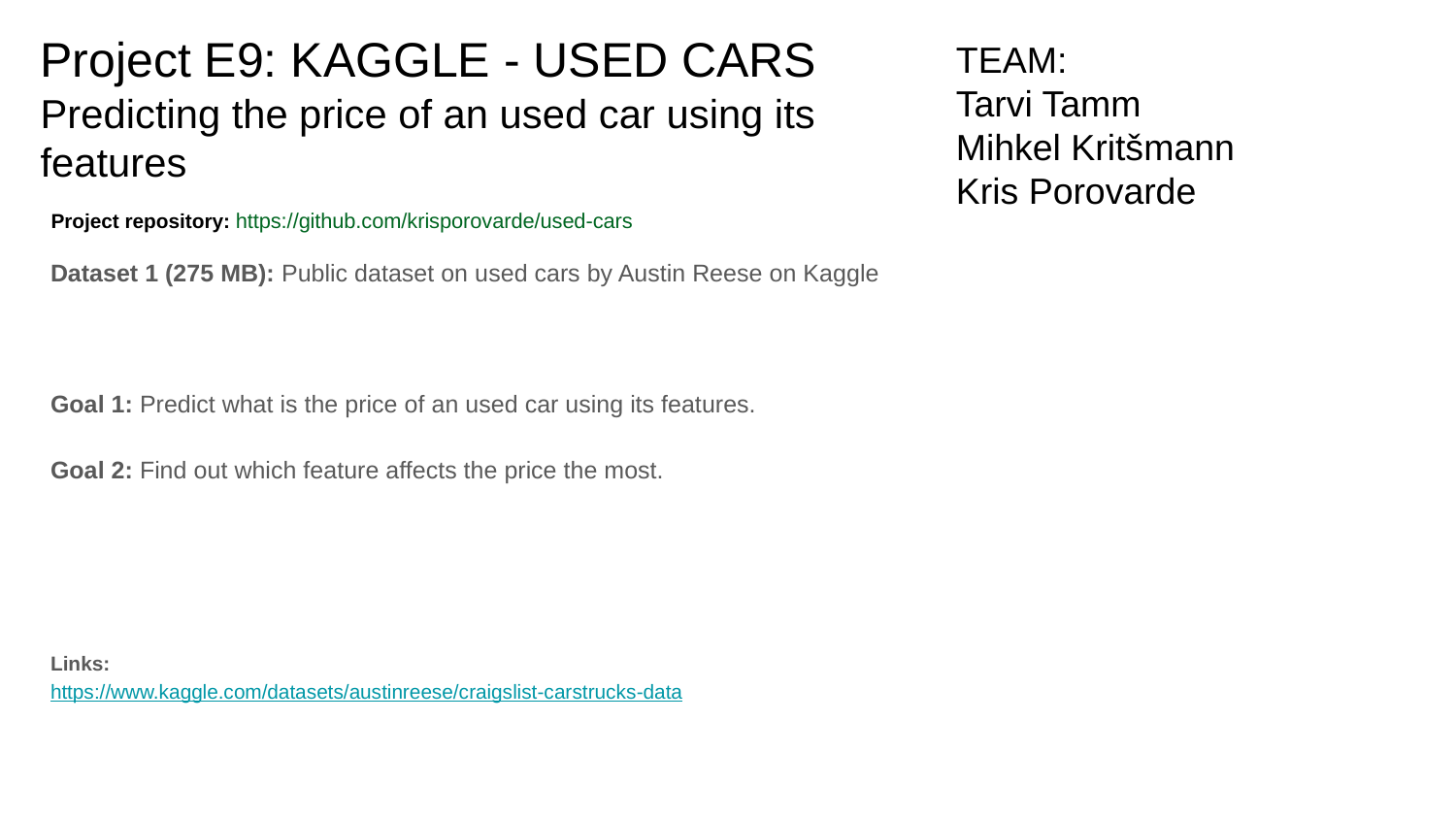

# Project E9: KAGGLE - USED CARS
TEAM:
Tarvi Tamm
Mihkel Kritšmann
Kris Porovarde
Predicting the price of an used car using its features
Project repository: https://github.com/krisporovarde/used-cars
Dataset 1 (275 MB): Public dataset on used cars by Austin Reese on Kaggle

Goal 1: Predict what is the price of an used car using its features.
Goal 2: Find out which feature affects the price the most.

Links:
https://www.kaggle.com/datasets/austinreese/craigslist-carstrucks-data